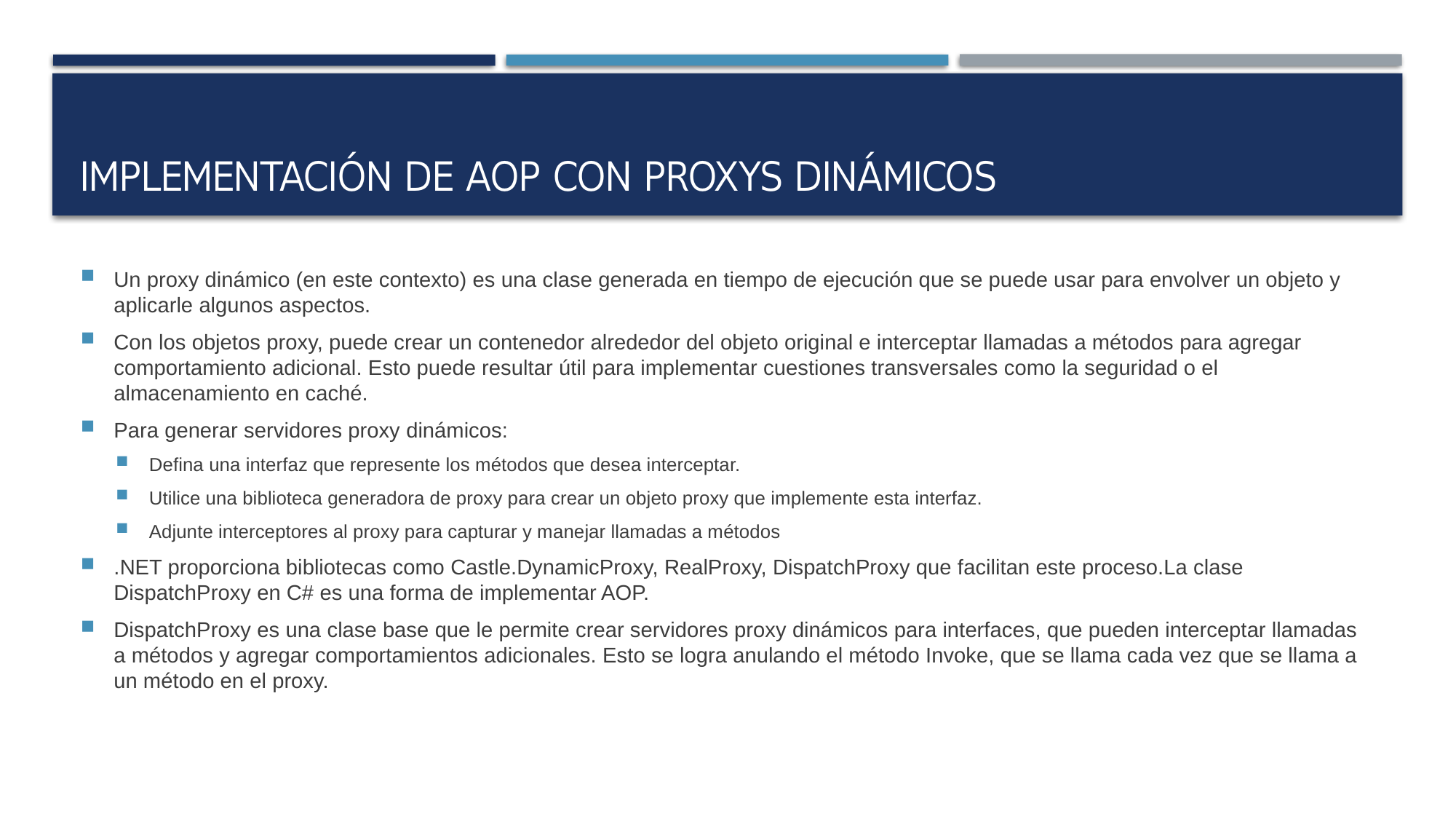

# Implementación de AOP con proxys dinámicos
Un proxy dinámico (en este contexto) es una clase generada en tiempo de ejecución que se puede usar para envolver un objeto y aplicarle algunos aspectos.
Con los objetos proxy, puede crear un contenedor alrededor del objeto original e interceptar llamadas a métodos para agregar comportamiento adicional. Esto puede resultar útil para implementar cuestiones transversales como la seguridad o el almacenamiento en caché.
Para generar servidores proxy dinámicos:
Defina una interfaz que represente los métodos que desea interceptar.
Utilice una biblioteca generadora de proxy para crear un objeto proxy que implemente esta interfaz.
Adjunte interceptores al proxy para capturar y manejar llamadas a métodos
.NET proporciona bibliotecas como Castle.DynamicProxy, RealProxy, DispatchProxy que facilitan este proceso.La clase DispatchProxy en C# es una forma de implementar AOP.
DispatchProxy es una clase base que le permite crear servidores proxy dinámicos para interfaces, que pueden interceptar llamadas a métodos y agregar comportamientos adicionales. Esto se logra anulando el método Invoke, que se llama cada vez que se llama a un método en el proxy.